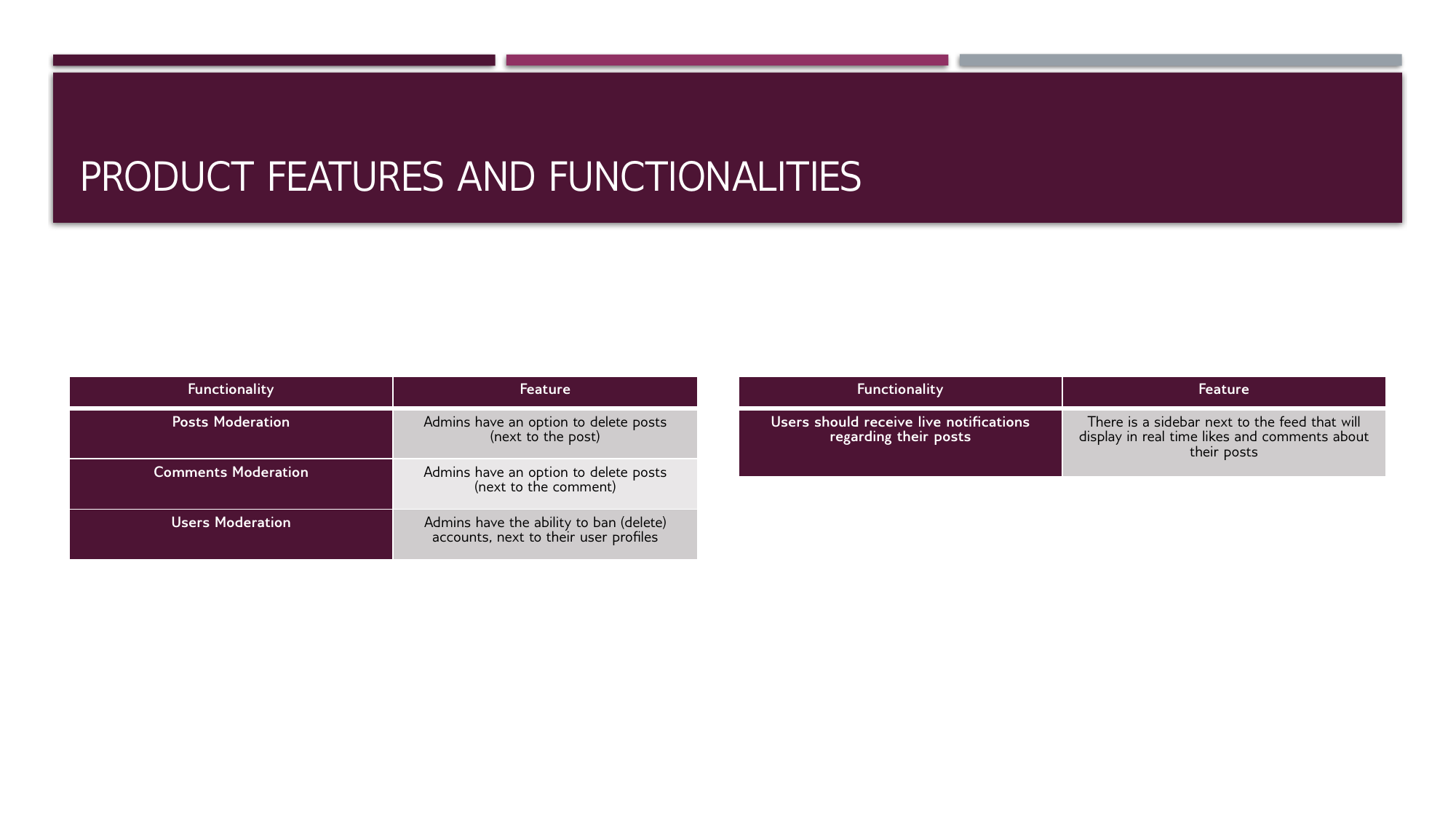

# Product Features and Functionalities
| Functionality | Feature |
| --- | --- |
| Posts Moderation | Admins have an option to delete posts (next to the post) |
| Comments Moderation | Admins have an option to delete posts (next to the comment) |
| Users Moderation | Admins have the ability to ban (delete) accounts, next to their user profiles |
| Functionality | Feature |
| --- | --- |
| Users should receive live notifications regarding their posts | There is a sidebar next to the feed that will display in real time likes and comments about their posts |